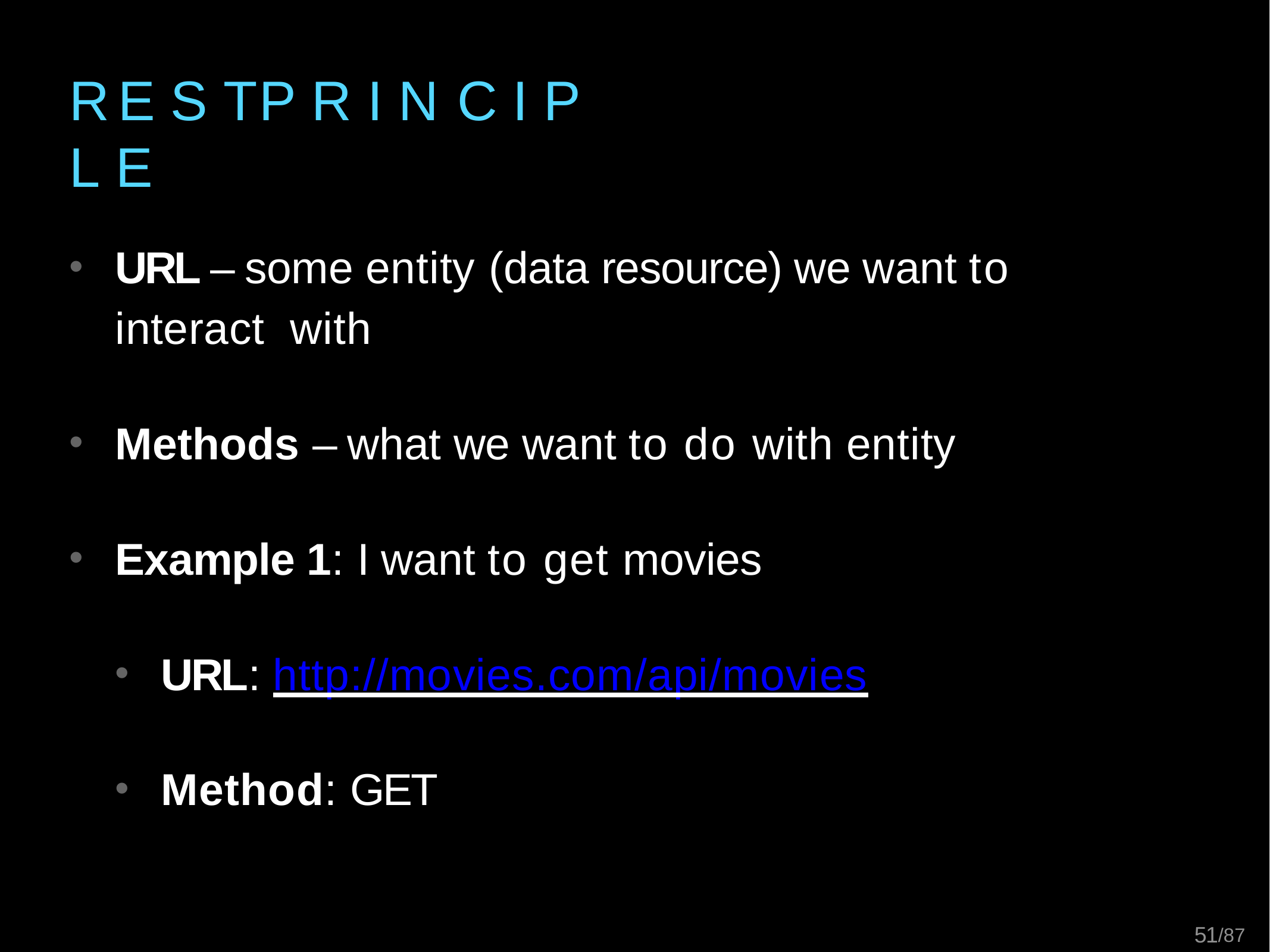

# R E S T	P R I N C I P L E
URL – some entity (data resource) we want to interact  with

Methods – what we want to do with entity

Example 1: I want to get movies

URL: http://movies.com/api/movies

Method: GET
51/87